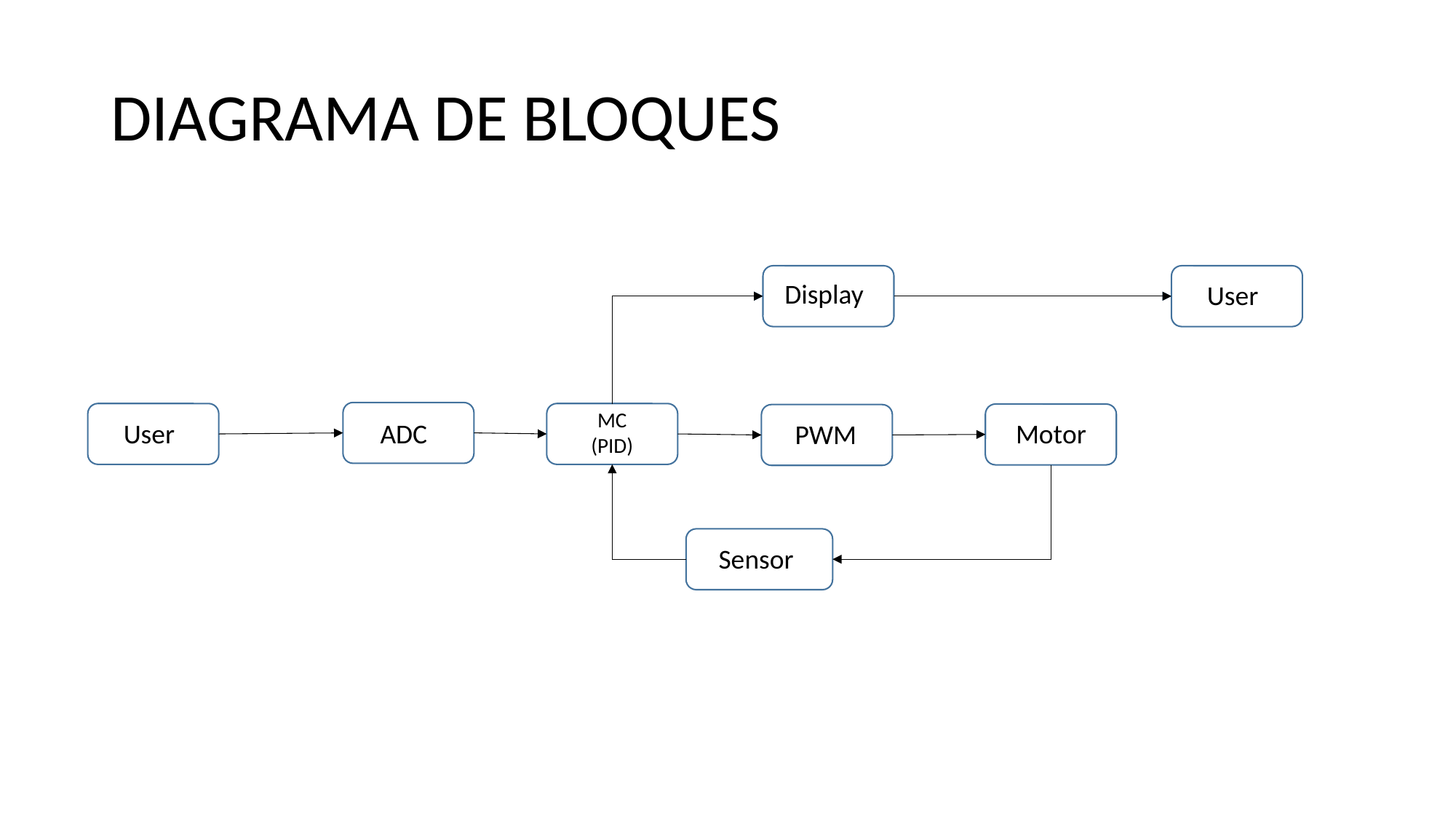

# DIAGRAMA DE BLOQUES

Display
User
MC (PID)

User
Motor
ADC
PWM

Sensor